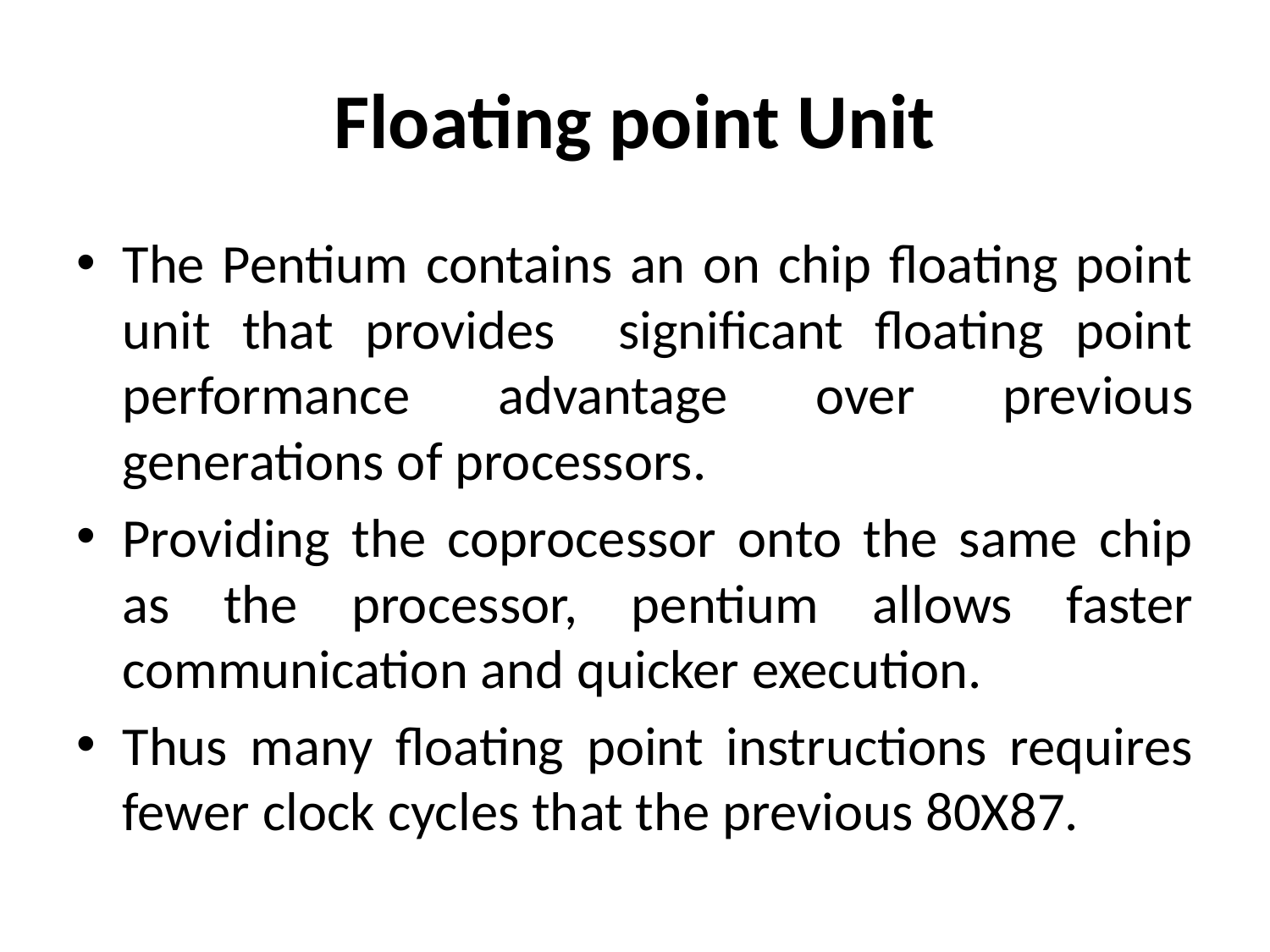

# Floating point Unit
The Pentium contains an on chip floating point unit that provides  significant floating point performance advantage over previous generations of processors.
Providing the coprocessor onto the same chip as the processor, pentium allows faster communication and quicker execution.
Thus many floating point instructions requires fewer clock cycles that the previous 80X87.